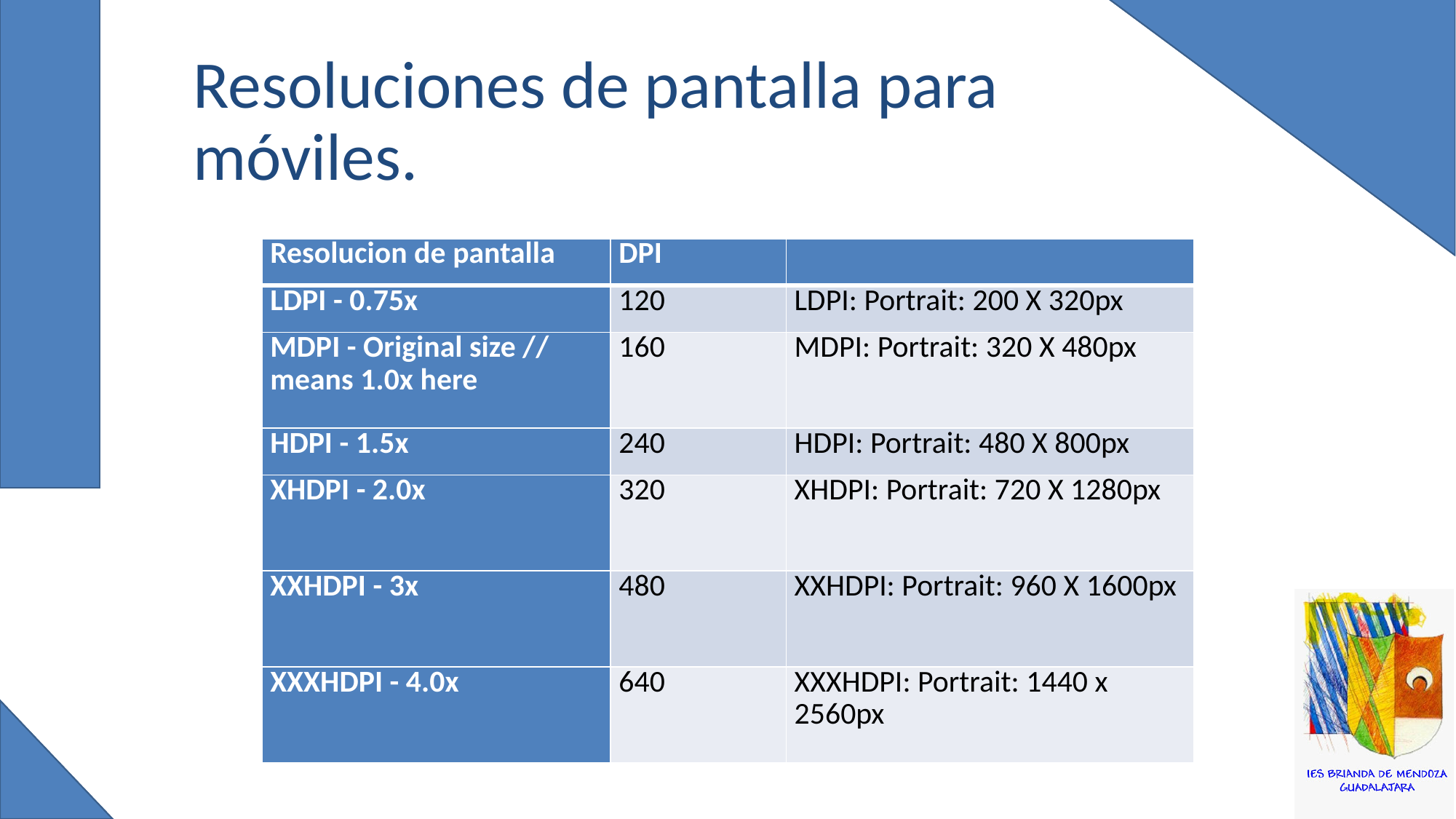

# Resoluciones de pantalla para móviles.
| Resolucion de pantalla | DPI |  |
| --- | --- | --- |
| LDPI - 0.75x | 120 | LDPI: Portrait: 200 X 320px |
| MDPI - Original size // means 1.0x here | 160 | MDPI: Portrait: 320 X 480px |
| HDPI - 1.5x | 240 | HDPI: Portrait: 480 X 800px |
| XHDPI - 2.0x | 320 | XHDPI: Portrait: 720 X 1280px |
| XXHDPI - 3x | 480 | XXHDPI: Portrait: 960 X 1600px |
| XXXHDPI - 4.0x | 640 | XXXHDPI: Portrait: 1440 x 2560px |